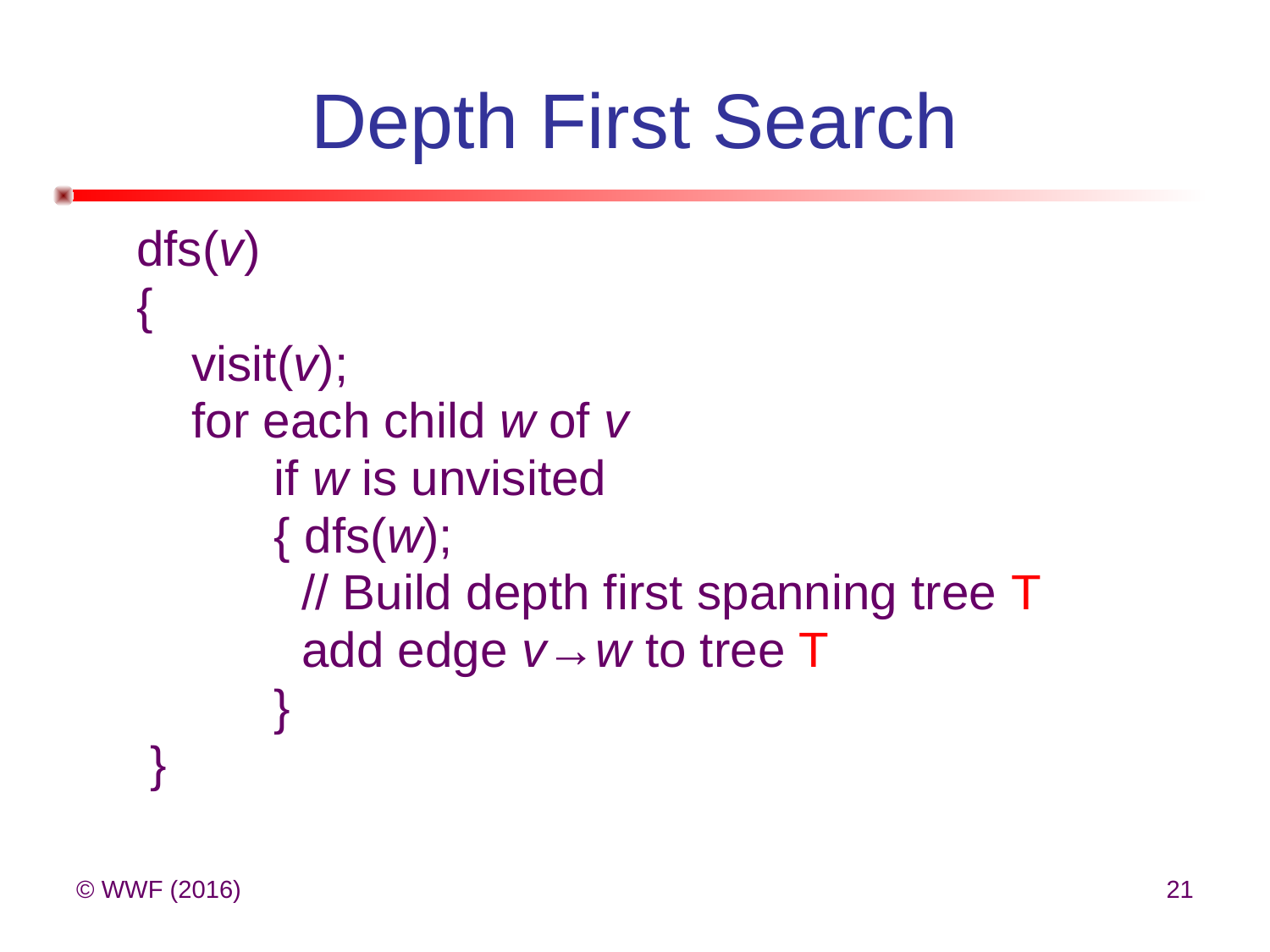

# Depth First Search
dfs(v)
{
    visit(v);
    for each child w of v
          if w is unvisited
          { dfs(w);
            // Build depth first spanning tree T
            add edge v→w to tree T
          }
 }
© WWF (2016)
21